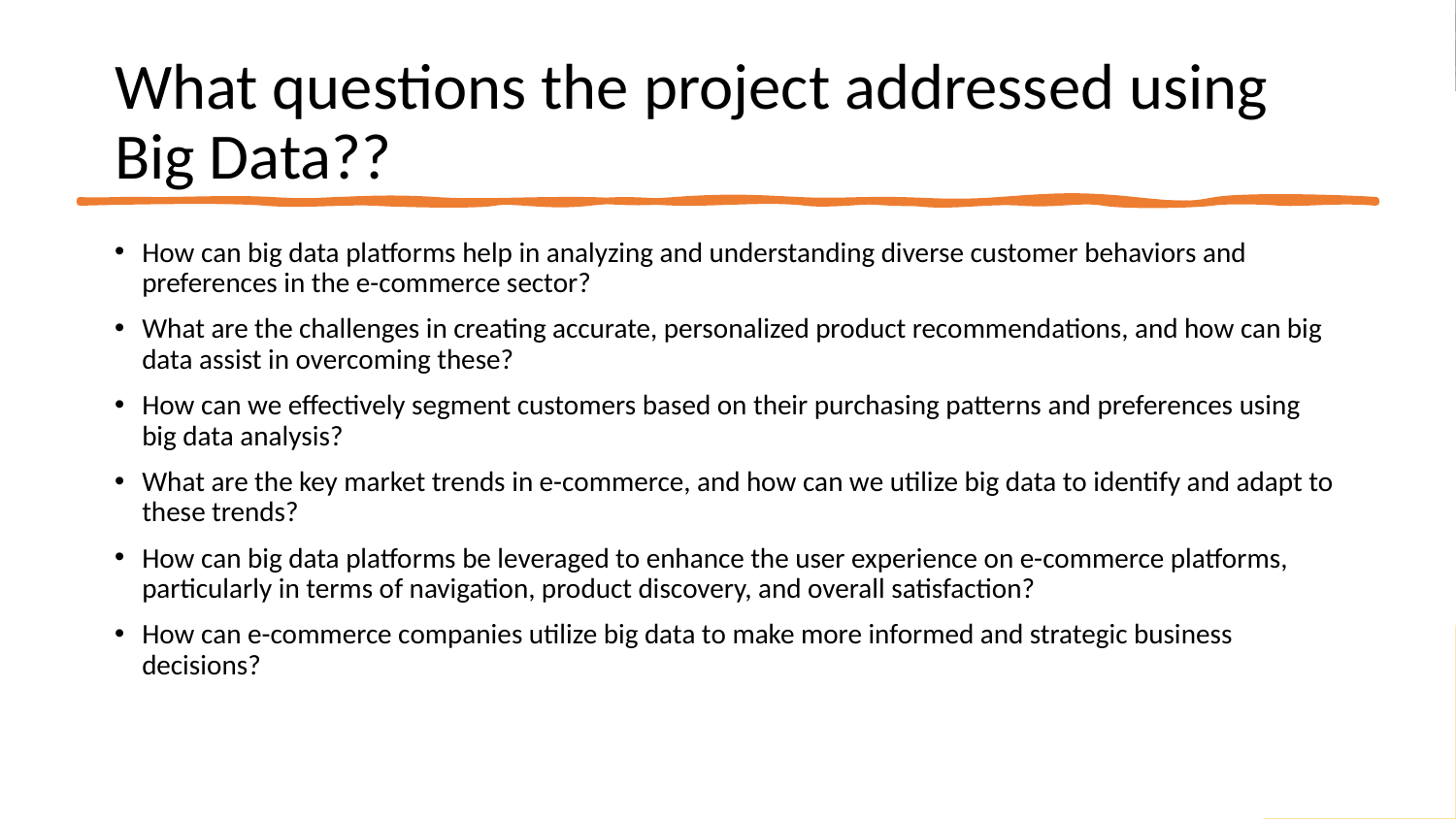

# What questions the project addressed using Big Data??

How can big data platforms help in analyzing and understanding diverse customer behaviors and preferences in the e-commerce sector?
What are the challenges in creating accurate, personalized product recommendations, and how can big data assist in overcoming these?
How can we effectively segment customers based on their purchasing patterns and preferences using big data analysis?
What are the key market trends in e-commerce, and how can we utilize big data to identify and adapt to these trends?
How can big data platforms be leveraged to enhance the user experience on e-commerce platforms, particularly in terms of navigation, product discovery, and overall satisfaction?
How can e-commerce companies utilize big data to make more informed and strategic business decisions?